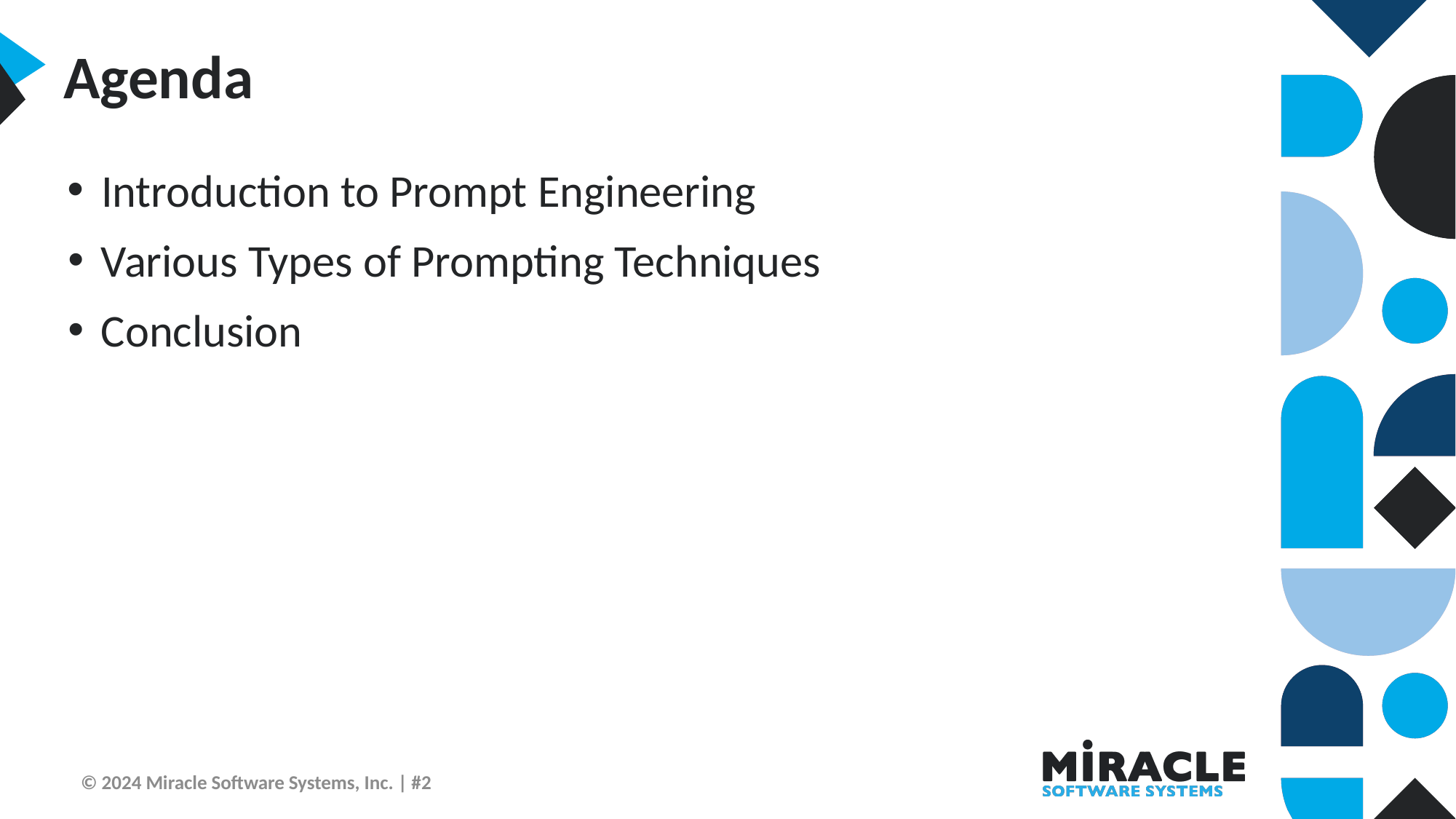

Introduction to Prompt Engineering
 Various Types of Prompting Techniques
 Conclusion